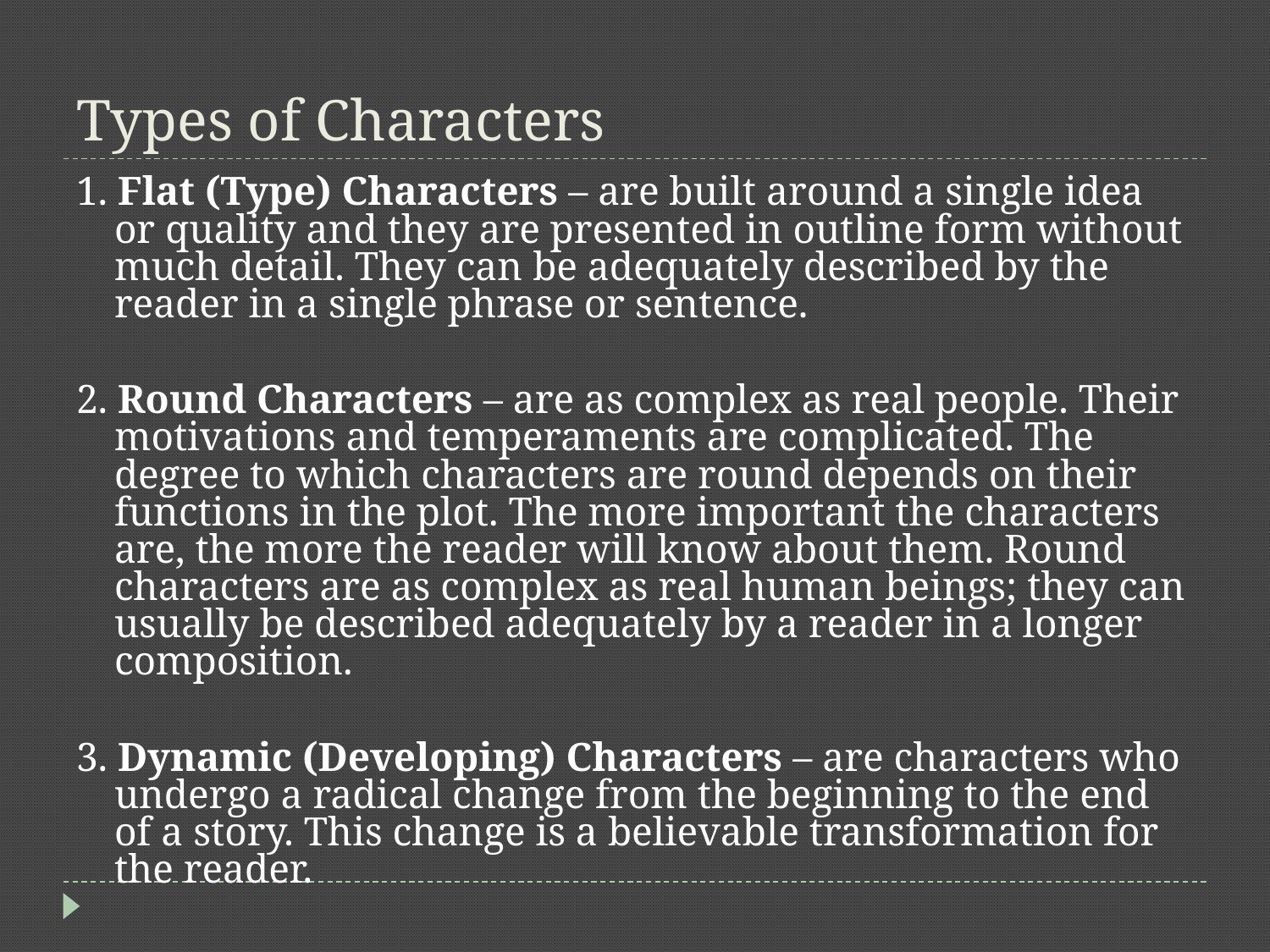

# Types of Characters
1. Flat (Type) Characters – are built around a single idea or quality and they are presented in outline form without much detail. They can be adequately described by the reader in a single phrase or sentence.

2. Round Characters – are as complex as real people. Their motivations and temperaments are complicated. The degree to which characters are round depends on their functions in the plot. The more important the characters are, the more the reader will know about them. Round characters are as complex as real human beings; they can usually be described adequately by a reader in a longer composition.

3. Dynamic (Developing) Characters – are characters who undergo a radical change from the beginning to the end of a story. This change is a believable transformation for the reader.